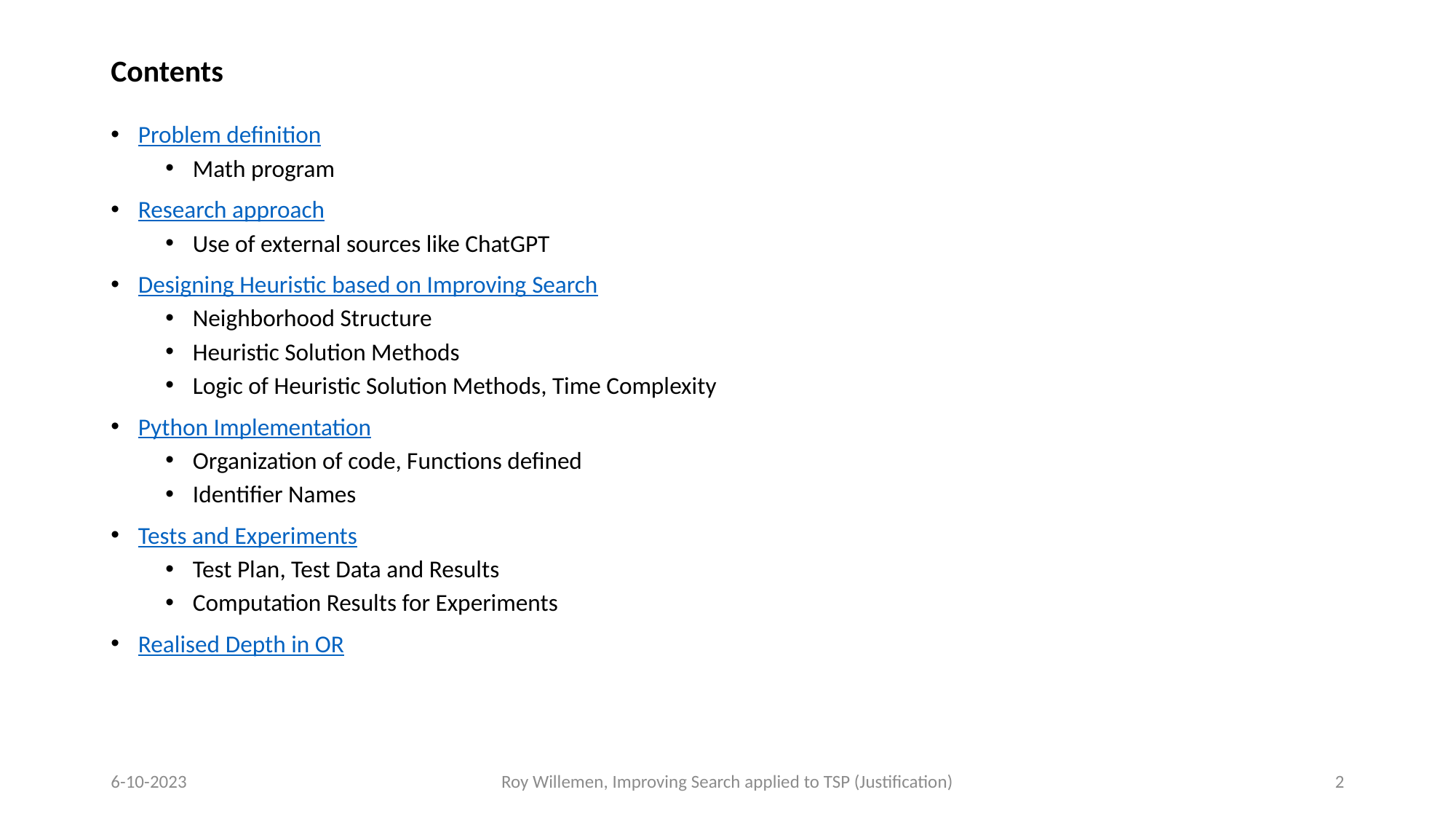

# Contents
Problem definition
Math program
Research approach
Use of external sources like ChatGPT
Designing Heuristic based on Improving Search
Neighborhood Structure
Heuristic Solution Methods
Logic of Heuristic Solution Methods, Time Complexity
Python Implementation
Organization of code, Functions defined
Identifier Names
Tests and Experiments
Test Plan, Test Data and Results
Computation Results for Experiments
Realised Depth in OR

6-10-2023
Roy Willemen, Improving Search applied to TSP (Justification)
2